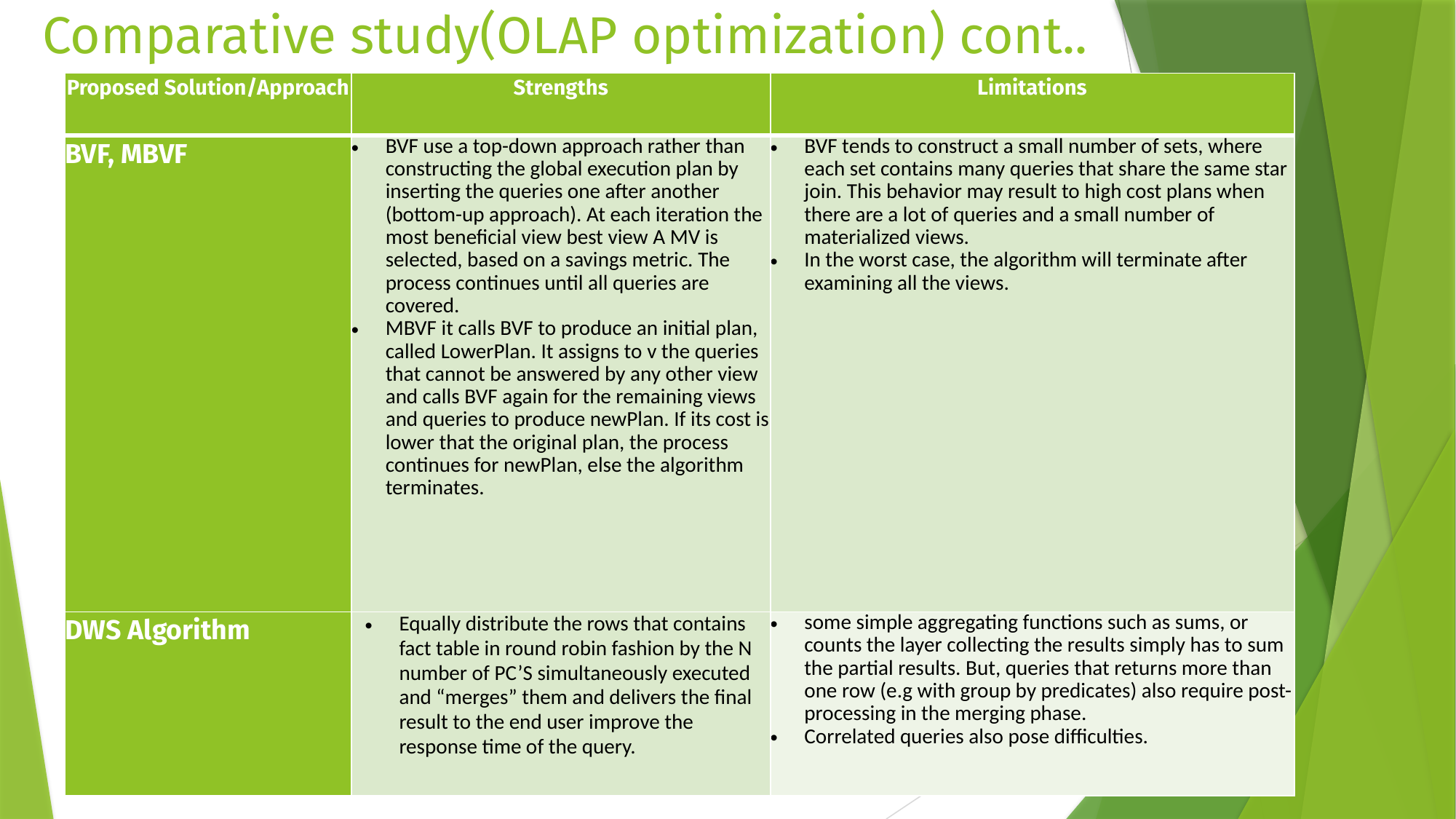

# Comparative study(OLAP optimization) cont..
| Proposed Solution/Approach | Strengths | Limitations |
| --- | --- | --- |
| BVF, MBVF | BVF use a top-down approach rather than constructing the global execution plan by inserting the queries one after another (bottom-up approach). At each iteration the most beneﬁcial view best view A MV is selected, based on a savings metric. The process continues until all queries are covered. MBVF it calls BVF to produce an initial plan, called LowerPlan. It assigns to v the queries that cannot be answered by any other view and calls BVF again for the remaining views and queries to produce newPlan. If its cost is lower that the original plan, the process continues for newPlan, else the algorithm terminates. | BVF tends to construct a small number of sets, where each set contains many queries that share the same star join. This behavior may result to high cost plans when there are a lot of queries and a small number of materialized views. In the worst case, the algorithm will terminate after examining all the views. |
| DWS Algorithm | Equally distribute the rows that contains fact table in round robin fashion by the N number of PC’S simultaneously executed and “merges” them and delivers the final result to the end user improve the response time of the query. | some simple aggregating functions such as sums, or counts the layer collecting the results simply has to sum the partial results. But, queries that returns more than one row (e.g with group by predicates) also require post-processing in the merging phase. Correlated queries also pose difficulties. |